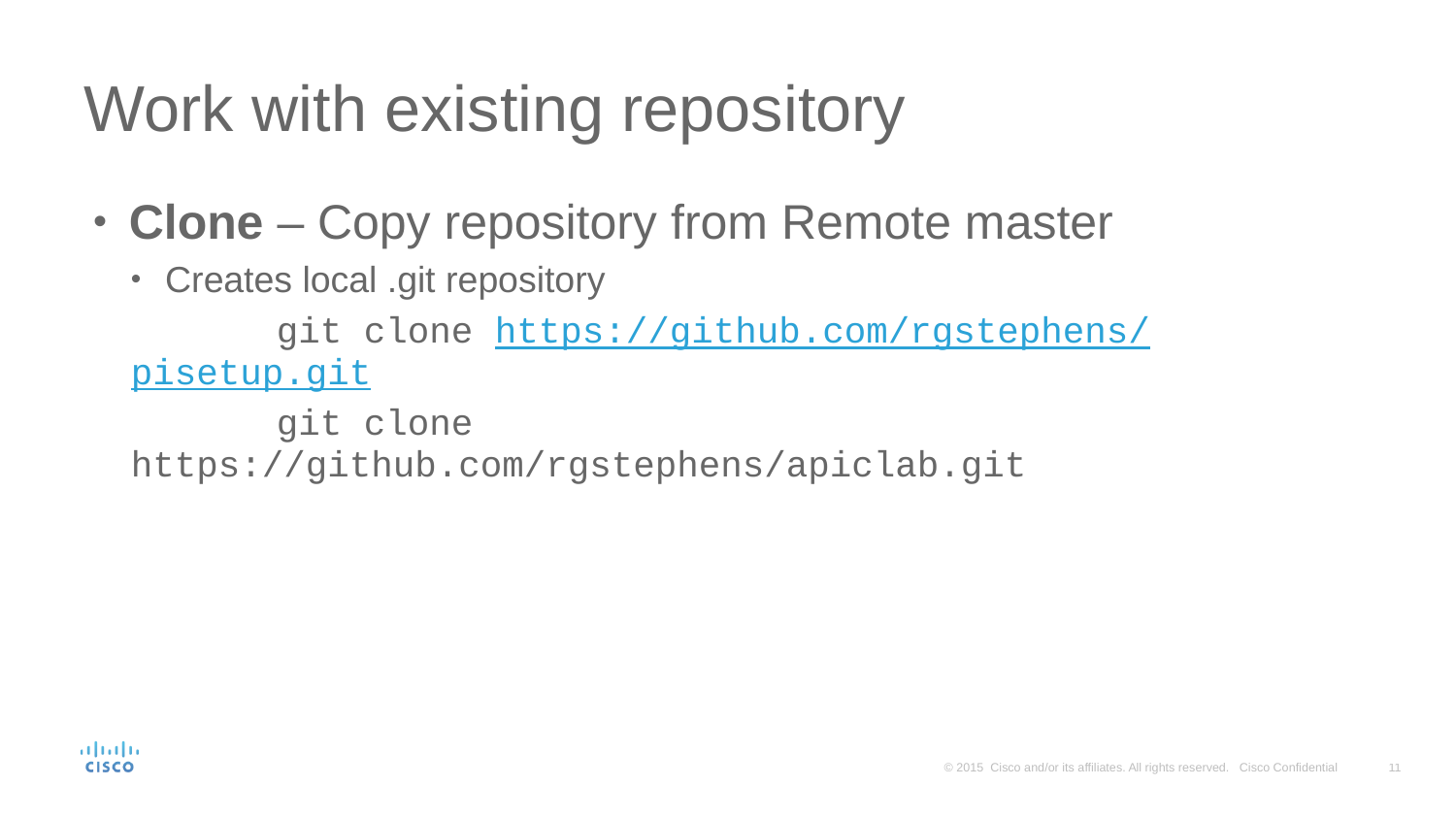

# Work with existing repository
Clone – Copy repository from Remote master
Creates local .git repository
	git clone https://github.com/rgstephens/pisetup.git
	git clone https://github.com/rgstephens/apiclab.git